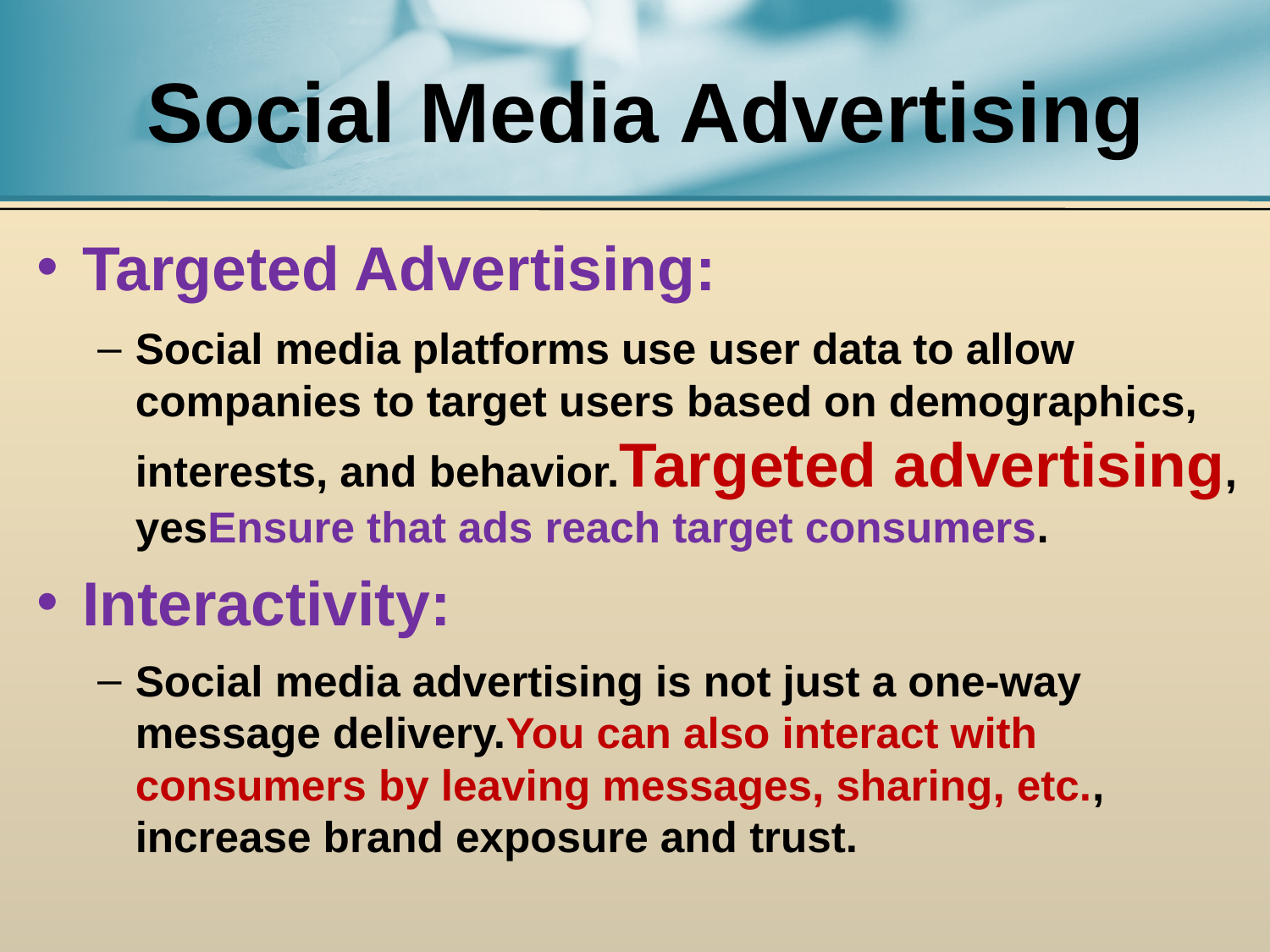

# Social Media Advertising
Targeted Advertising:
Social media platforms use user data to allow companies to target users based on demographics, interests, and behavior.Targeted advertising, yesEnsure that ads reach target consumers.
Interactivity:
Social media advertising is not just a one-way message delivery.You can also interact with consumers by leaving messages, sharing, etc., increase brand exposure and trust.